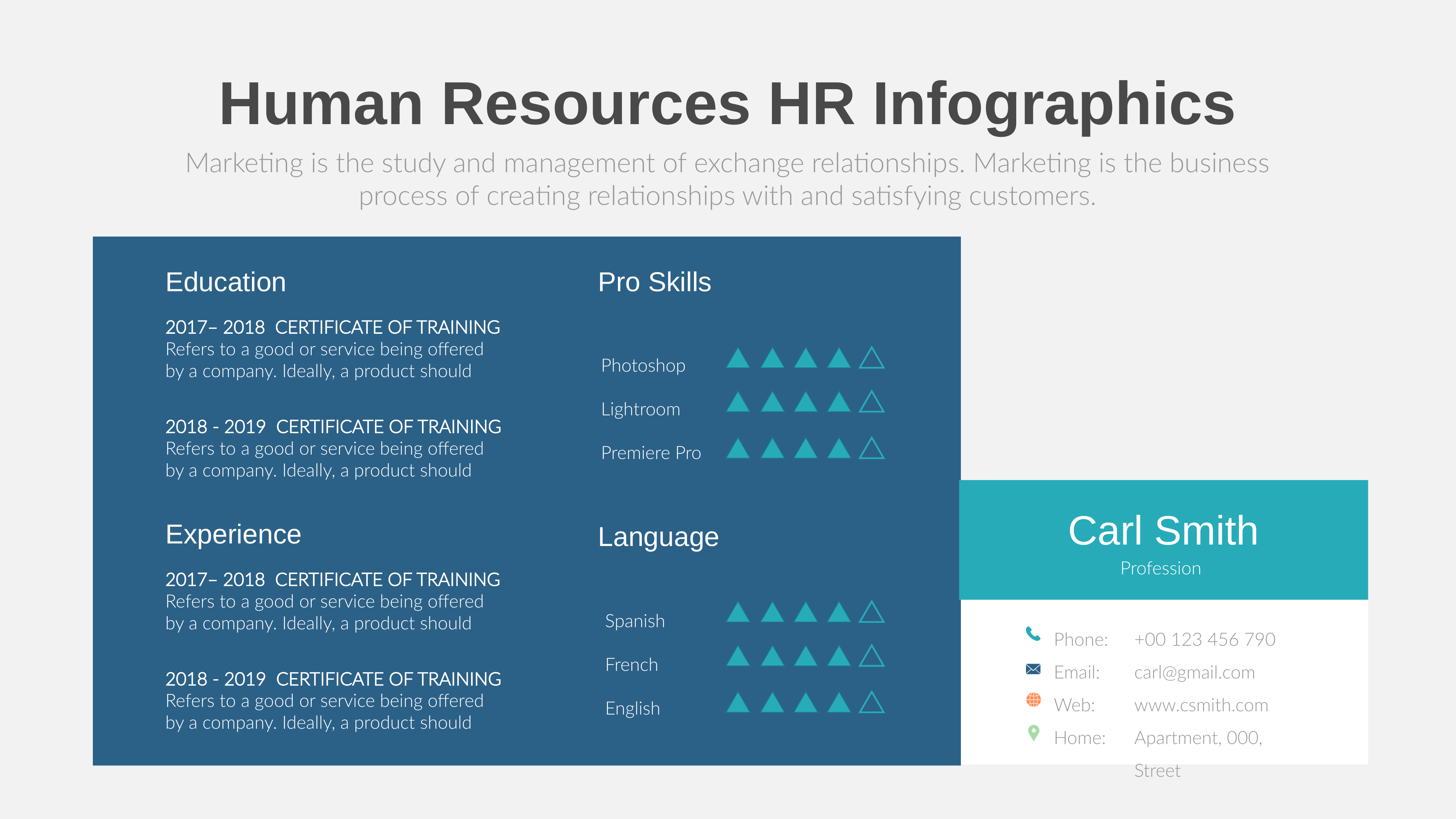

Human Resources HR Infographics
Marketing is the study and management of exchange relationships. Marketing is the business process of creating relationships with and satisfying customers.

Education
Pro Skills
2017– 2018  CERTIFICATE OF TRAINING
Refers to a good or service being offered by a company. Ideally, a product should
Photoshop
Lightroom
Premiere Pro

2018 - 2019  CERTIFICATE OF TRAINING
Refers to a good or service being offered by a company. Ideally, a product should

Carl Smith
Experience
Language
Profession
2017– 2018  CERTIFICATE OF TRAINING
Refers to a good or service being offered by a company. Ideally, a product should
Spanish
French
English

+00 123 456 790
carl@gmail.com
www.csmith.com
Apartment, 000, Street
Phone:
Email:
Web:
Home:

2018 - 2019  CERTIFICATE OF TRAINING
Refers to a good or service being offered by a company. Ideally, a product should